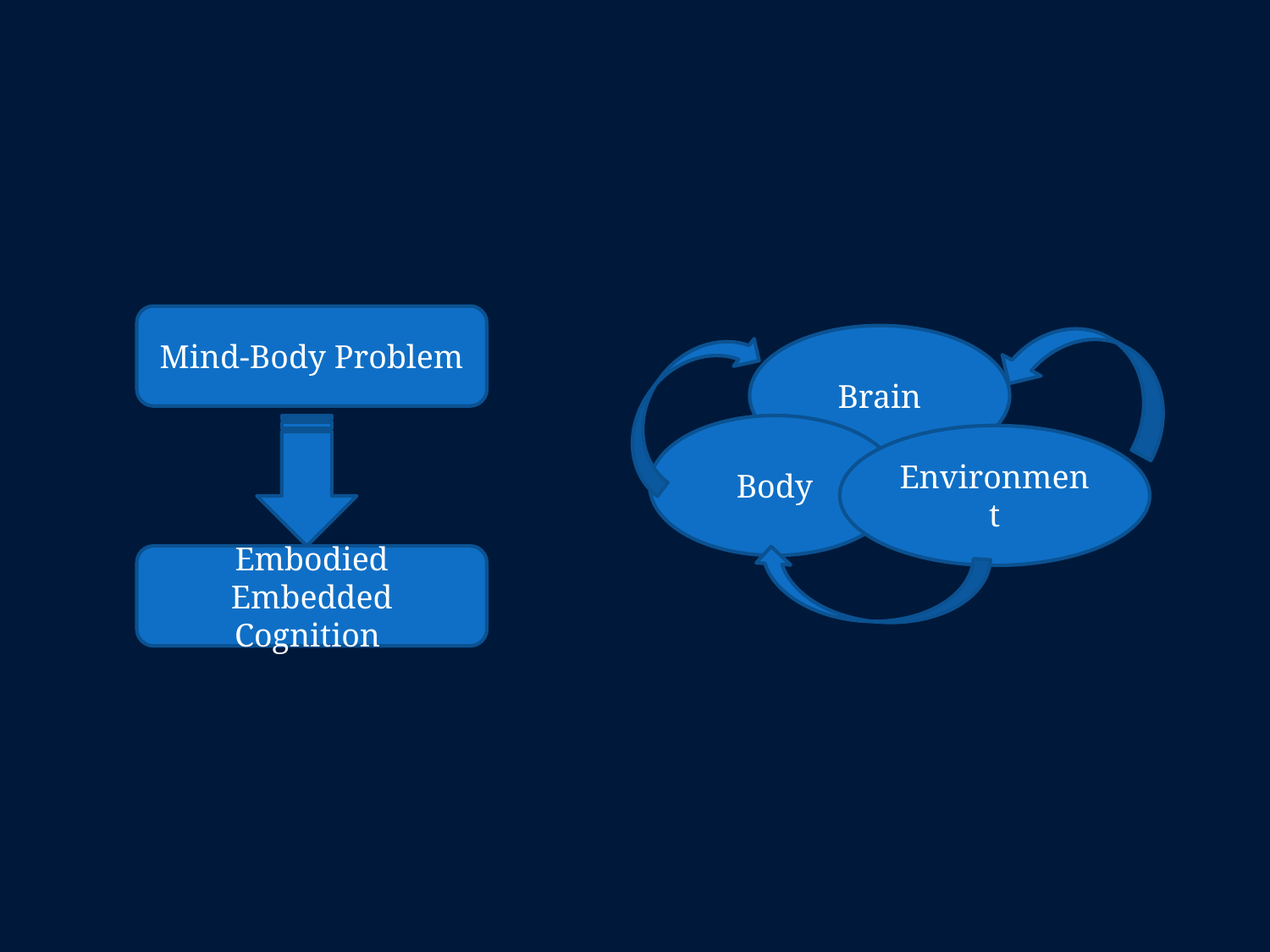

Mind-Body Problem

Brain
Body
Environment

Embodied Embedded Cognition